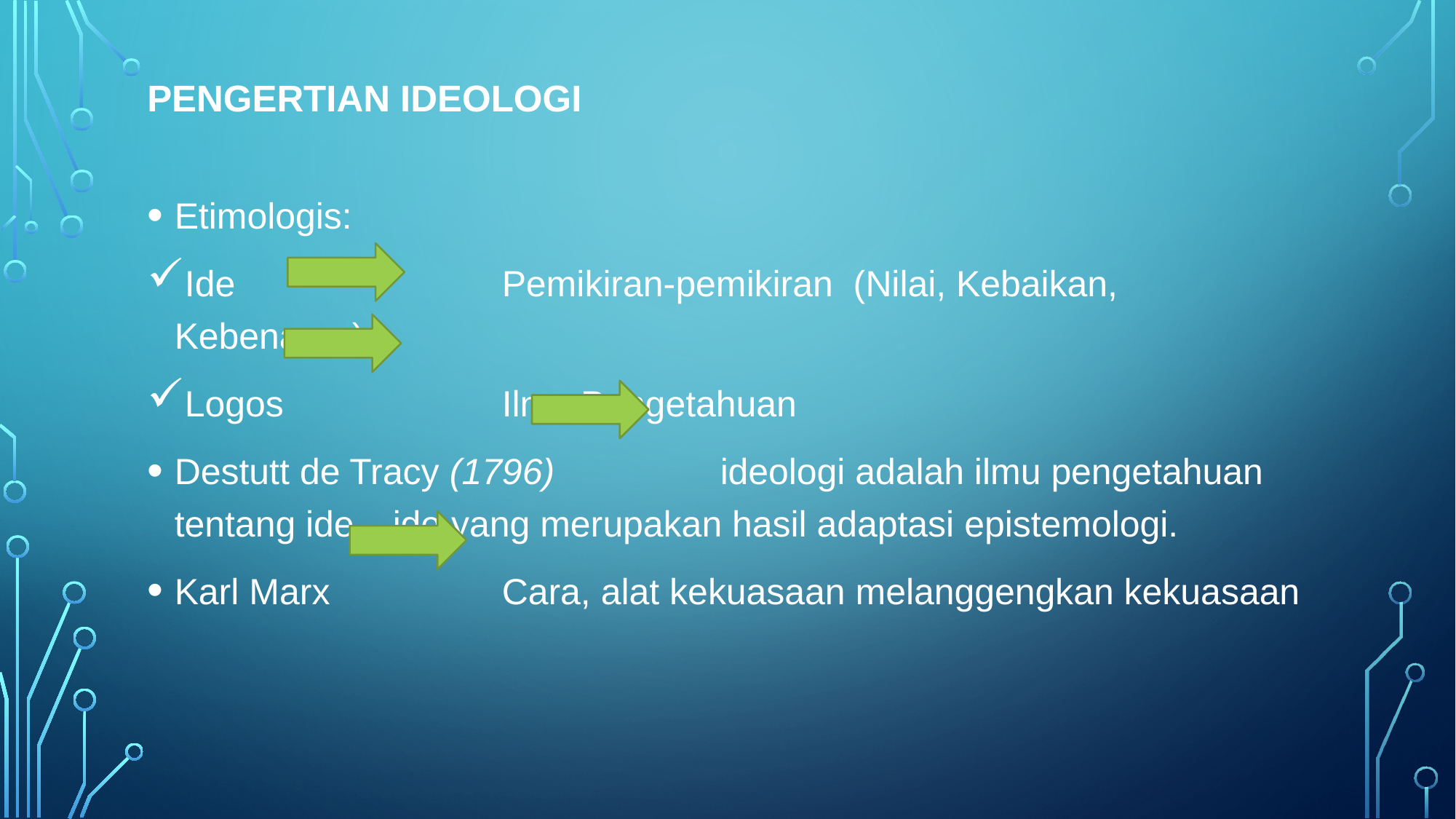

# Pengertian Ideologi
Etimologis:
Ide			Pemikiran-pemikiran  (Nilai, Kebaikan, Kebenaran)
Logos		Ilmu Pengetahuan
Destutt de Tracy (1796)     		ideologi adalah ilmu pengetahuan tentang ide-	ide yang merupakan hasil adaptasi epistemologi.
Karl Marx		Cara, alat kekuasaan melanggengkan kekuasaan